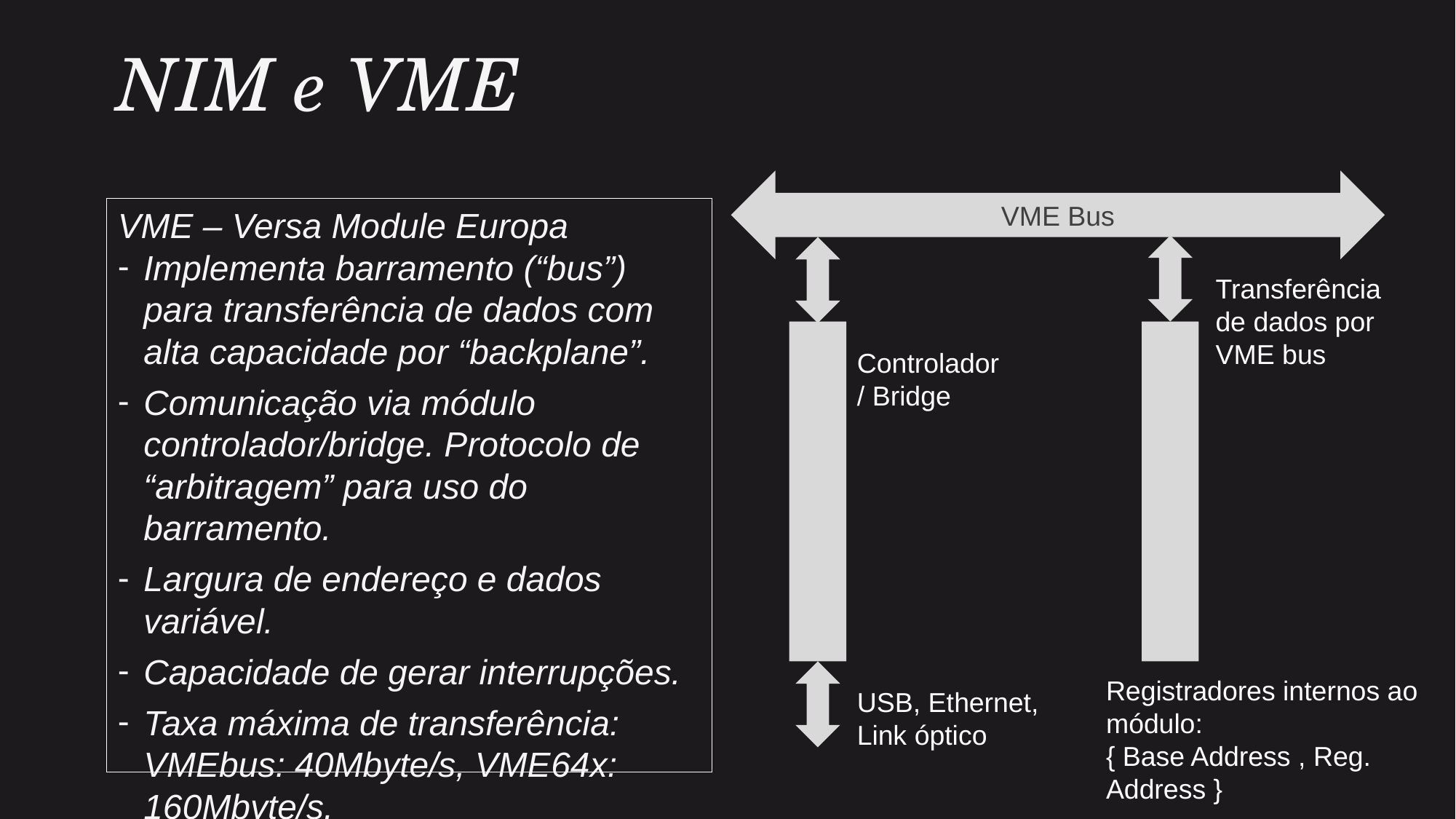

# NIM e VME
VME Bus

Transferência de dados por VME bus

Controlador / Bridge
Registradores internos ao módulo:
{ Base Address , Reg. Address }
USB, Ethernet, Link óptico

VME – Versa Module Europa
Implementa barramento (“bus”) para transferência de dados com alta capacidade por “backplane”.
Comunicação via módulo controlador/bridge. Protocolo de “arbitragem” para uso do barramento.
Largura de endereço e dados variável.
Capacidade de gerar interrupções.
Taxa máxima de transferência: VMEbus: 40Mbyte/s, VME64x: 160Mbyte/s.
IEEE Std 1014-1987